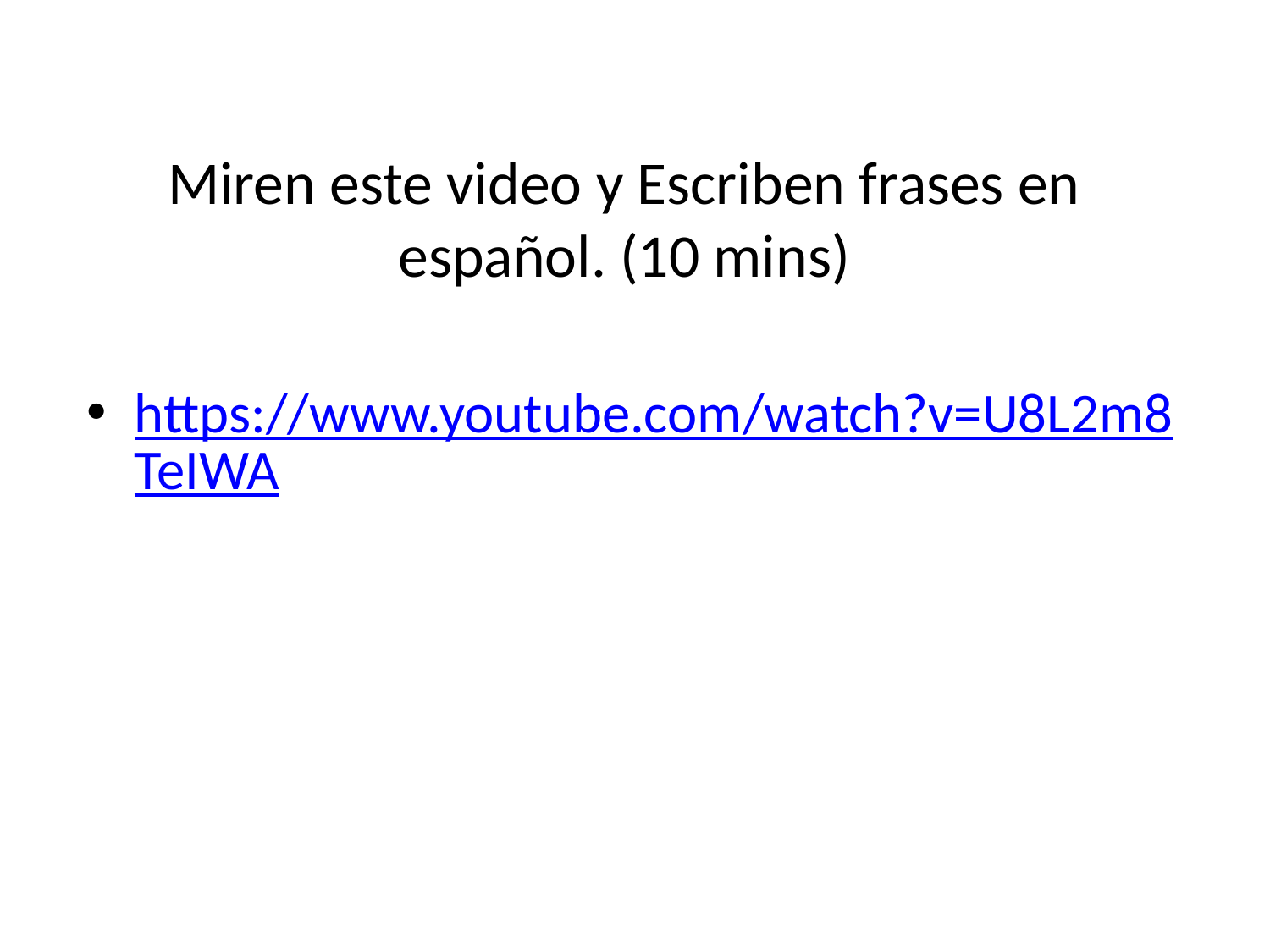

# Miren este video y Escriben frases en español. (10 mins)
https://www.youtube.com/watch?v=U8L2m8TeIWA